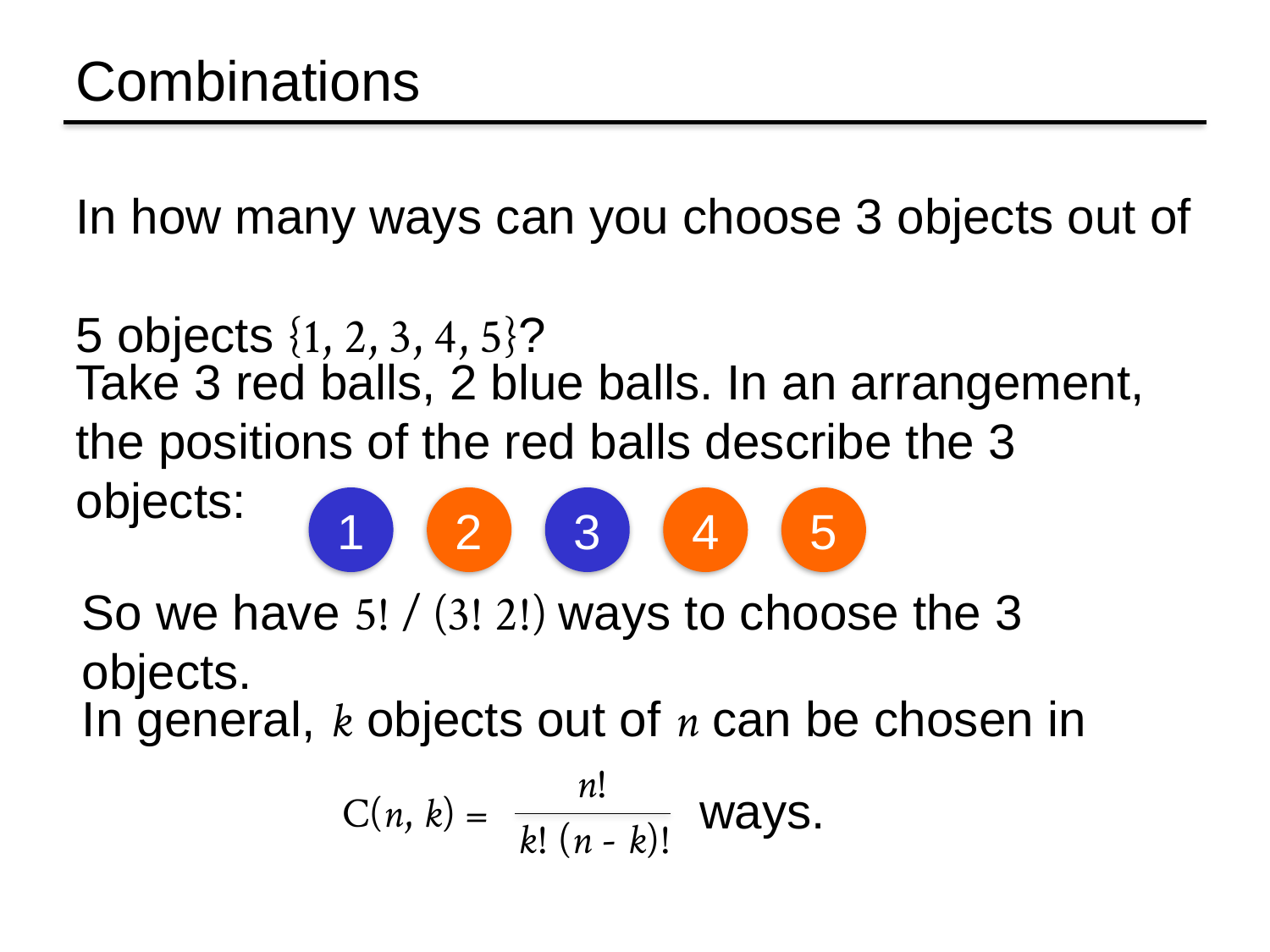

# Combinations
In how many ways can you choose 3 objects out of
5 objects {1, 2, 3, 4, 5}?
Take 3 red balls, 2 blue balls. In an arrangement, the positions of the red balls describe the 3 objects:
1
2
3
4
5
So we have 5! / (3! 2!) ways to choose the 3 objects.
In general, k objects out of n can be chosen in
n!
ways.
C(n, k) =
k! (n - k)!